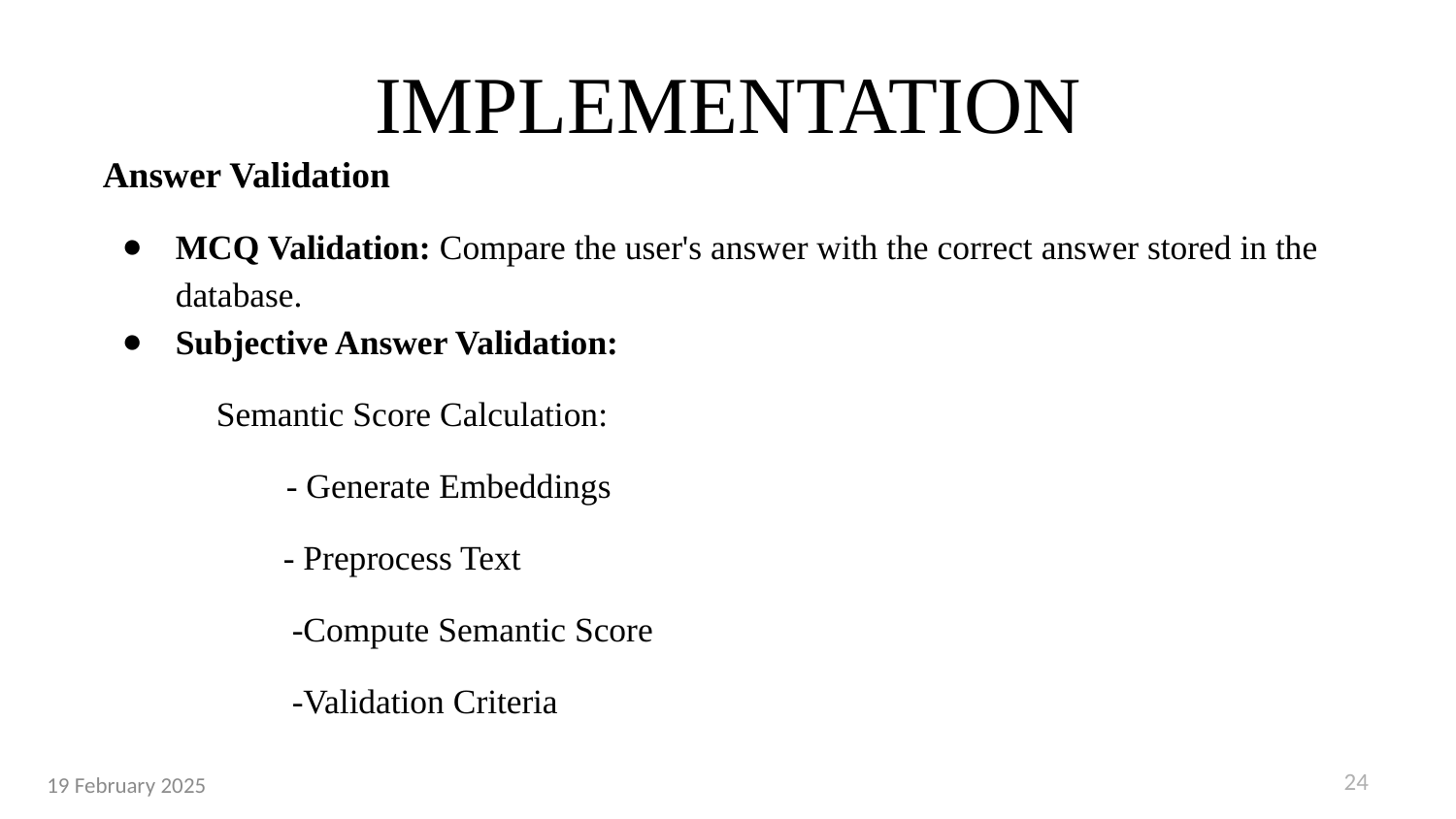

# IMPLEMENTATION
Answer Validation
MCQ Validation: Compare the user's answer with the correct answer stored in the database.
Subjective Answer Validation:
             Semantic Score Calculation:
                     - Generate Embeddings
    - Preprocess Text
     -Compute Semantic Score
     -Validation Criteria

24

19 February 2025